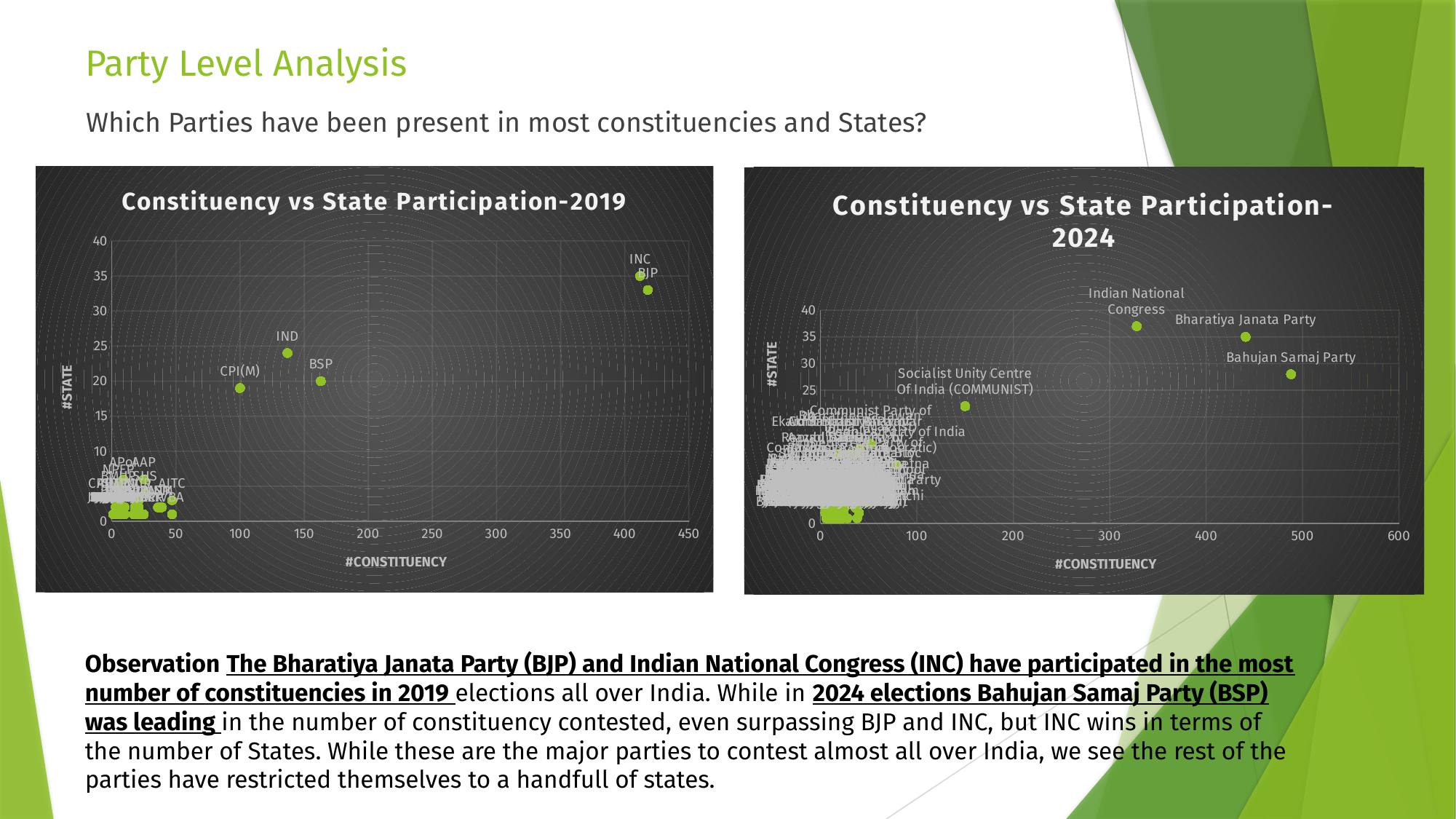

# Party Level Analysis
Which Parties have been present in most constituencies and States?

### Chart: Constituency vs State Participation-2019

| Category | State |
|---|---|

### Chart: Constituency vs State Participation-2024

| Category | State |
|---|---|
Observation The Bharatiya Janata Party (BJP) and Indian National Congress (INC) have participated in the most number of constituencies in 2019 elections all over India. While in 2024 elections Bahujan Samaj Party (BSP) was leading in the number of constituency contested, even surpassing BJP and INC, but INC wins in terms of the number of States. While these are the major parties to contest almost all over India, we see the rest of the parties have restricted themselves to a handfull of states.